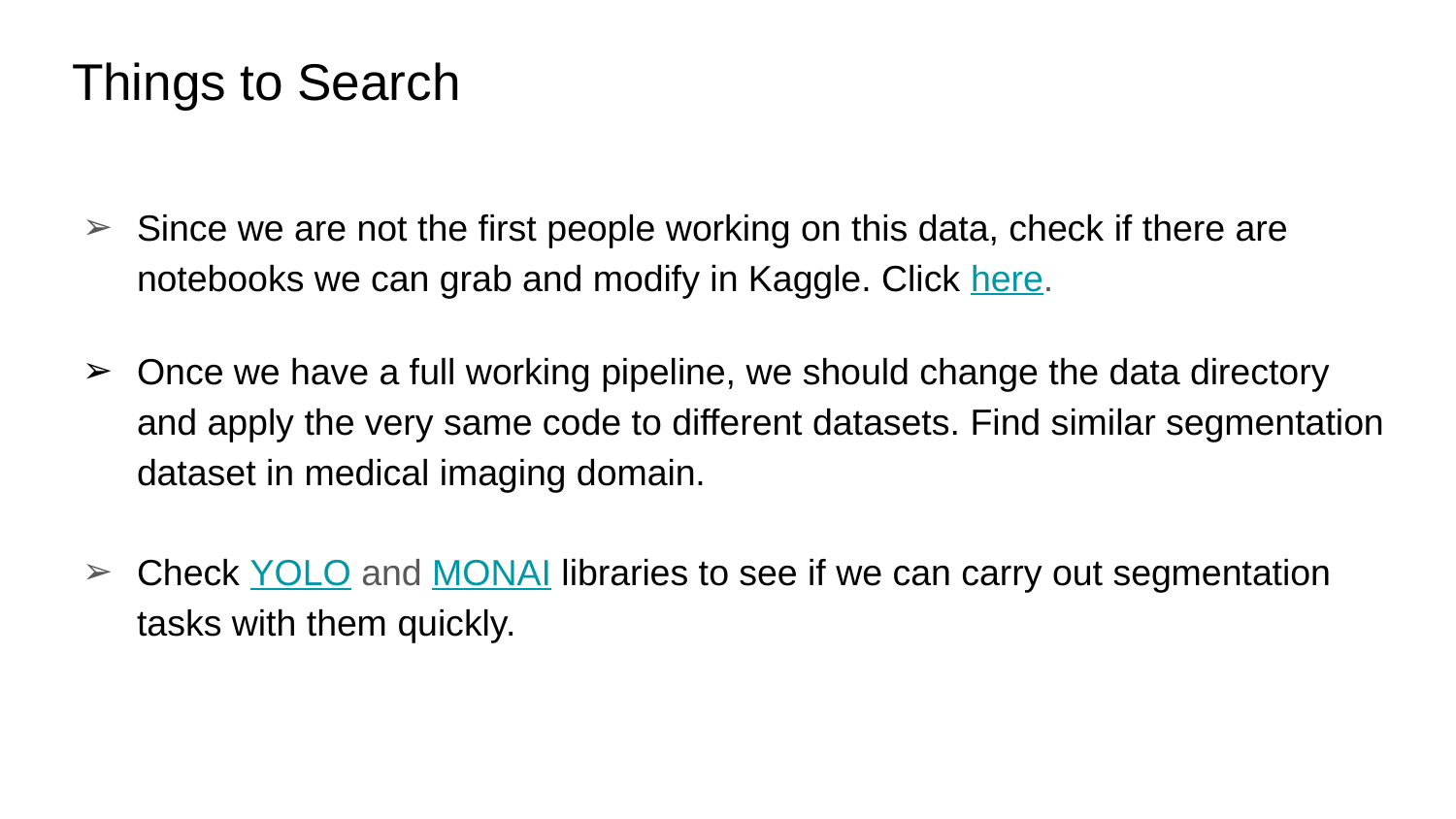

# Things to Search
Since we are not the first people working on this data, check if there are notebooks we can grab and modify in Kaggle. Click here.
Once we have a full working pipeline, we should change the data directory and apply the very same code to different datasets. Find similar segmentation dataset in medical imaging domain.
Check YOLO and MONAI libraries to see if we can carry out segmentation tasks with them quickly.